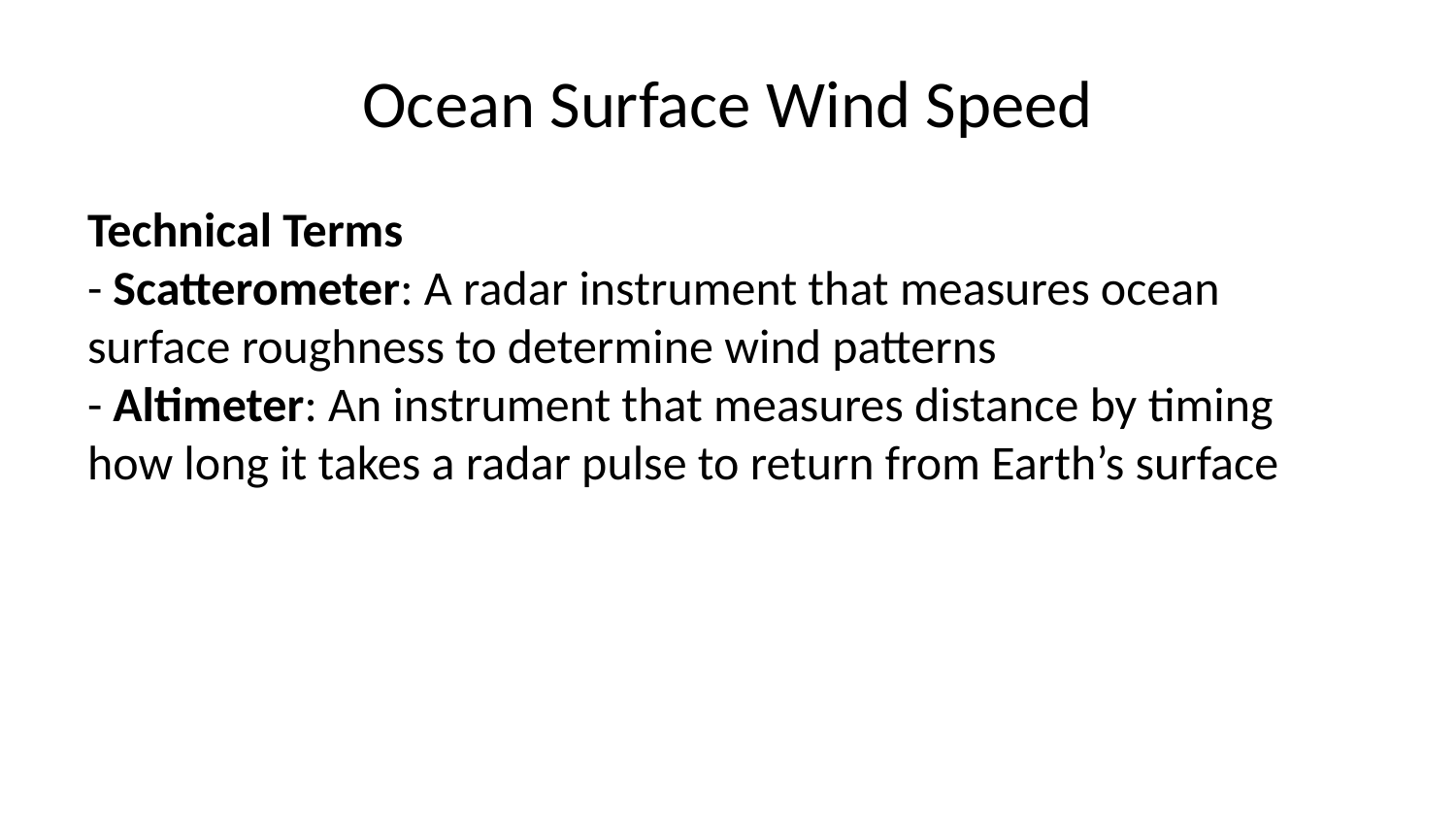

# Ocean Surface Wind Speed
Technical Terms
- Scatterometer: A radar instrument that measures ocean surface roughness to determine wind patterns
- Altimeter: An instrument that measures distance by timing how long it takes a radar pulse to return from Earth’s surface